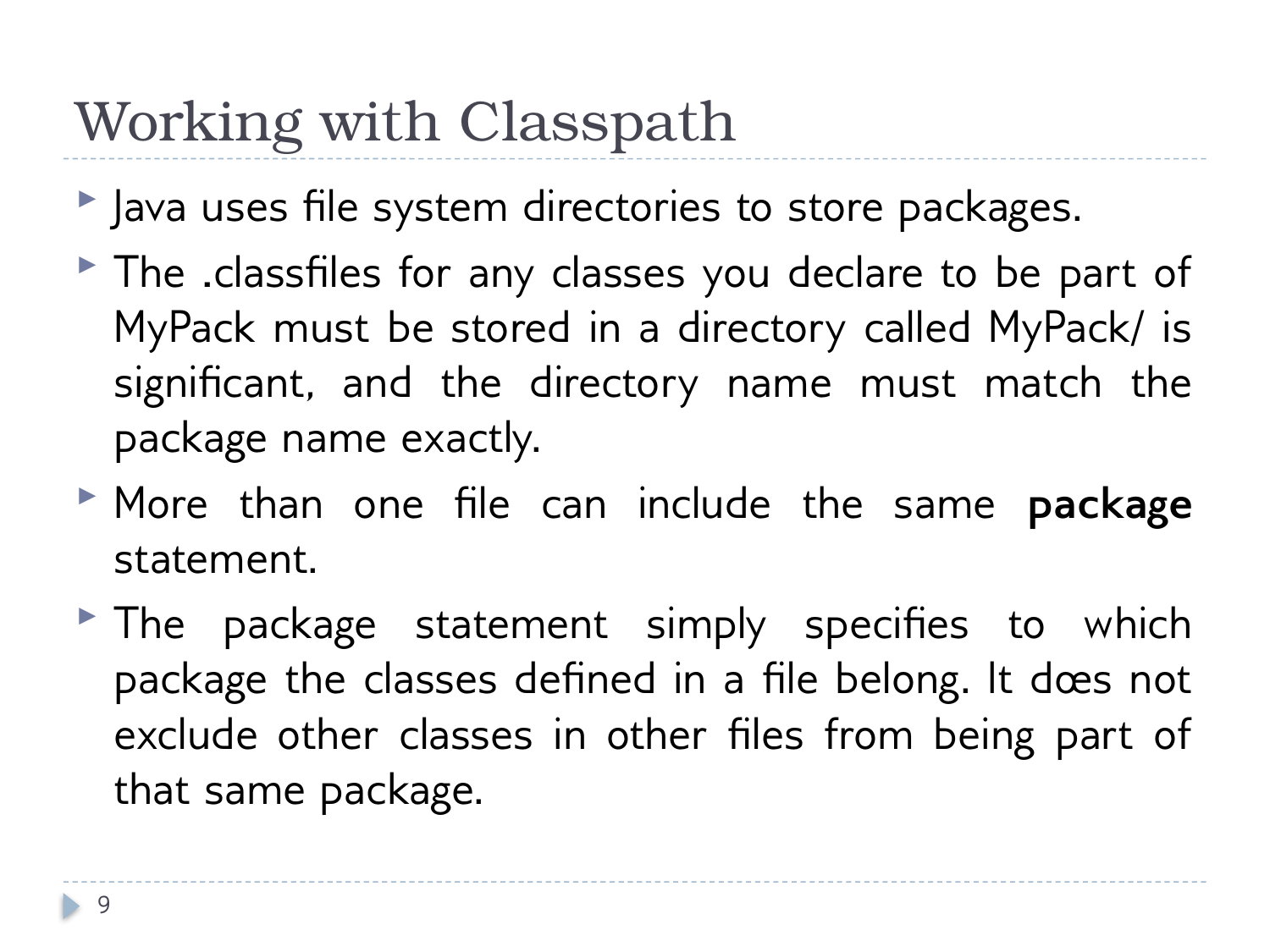

# Working with Classpath
Java uses file system directories to store packages.
The .classfiles for any classes you declare to be part of MyPack must be stored in a directory called MyPack/ is significant, and the directory name must match the package name exactly.
More than one file can include the same package statement.
The package statement simply specifies to which package the classes defined in a file belong. It does not exclude other classes in other files from being part of that same package.

9